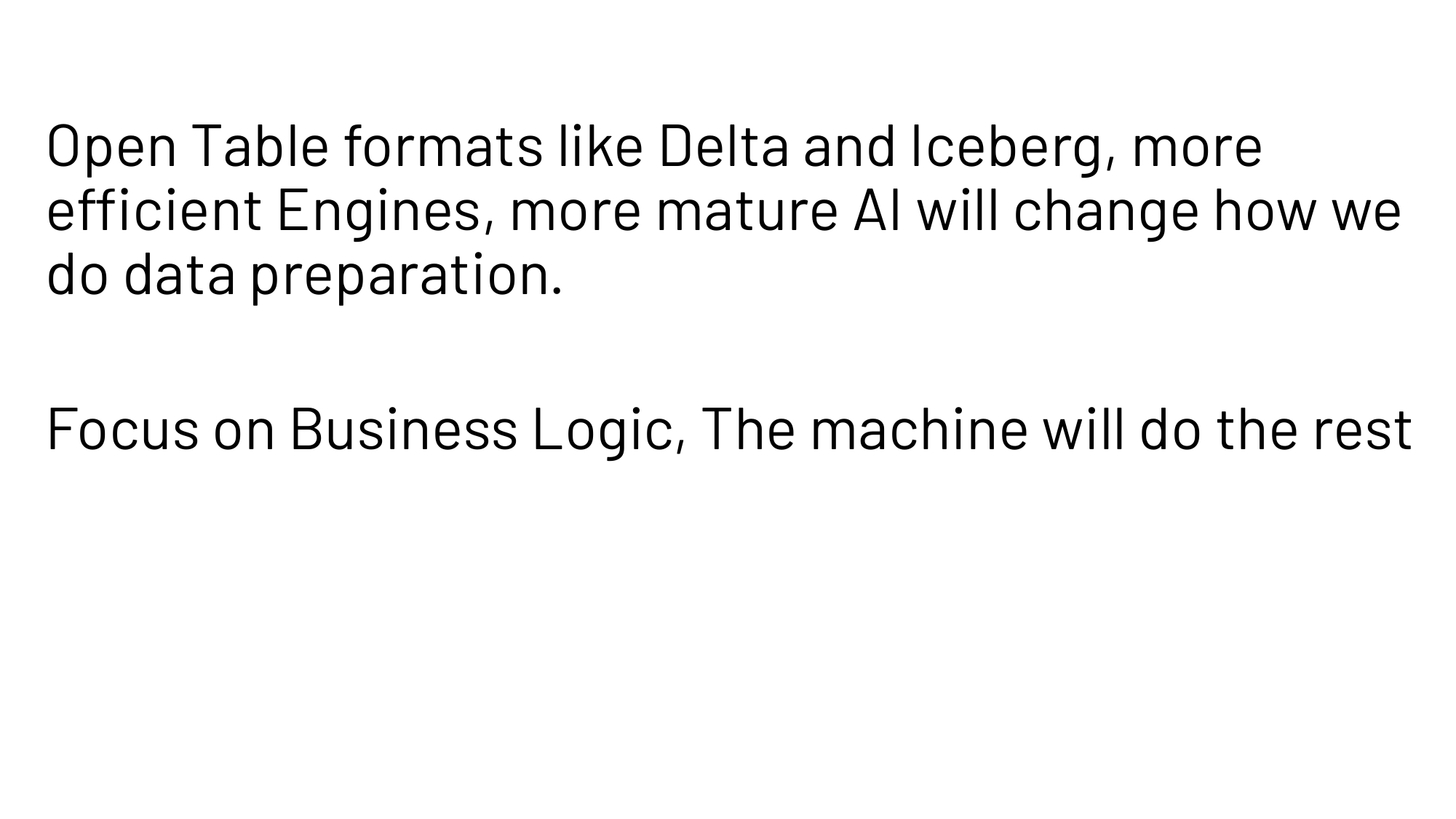

Open Table formats like Delta and Iceberg, more efficient Engines, more mature AI will change how we do data preparation.

Focus on Business Logic, The machine will do the rest